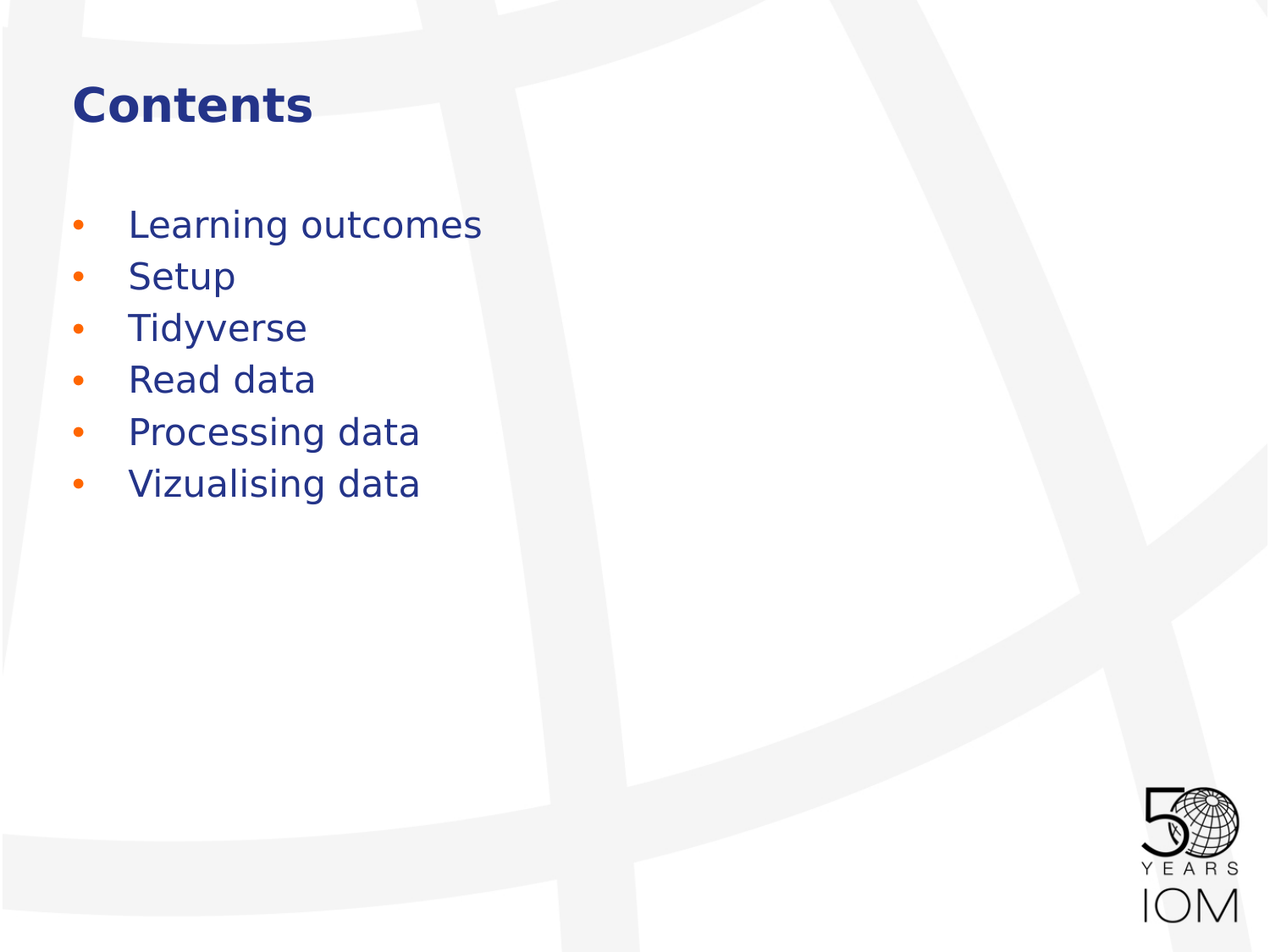

# Contents
Learning outcomes
Setup
Tidyverse
Read data
Processing data
Vizualising data